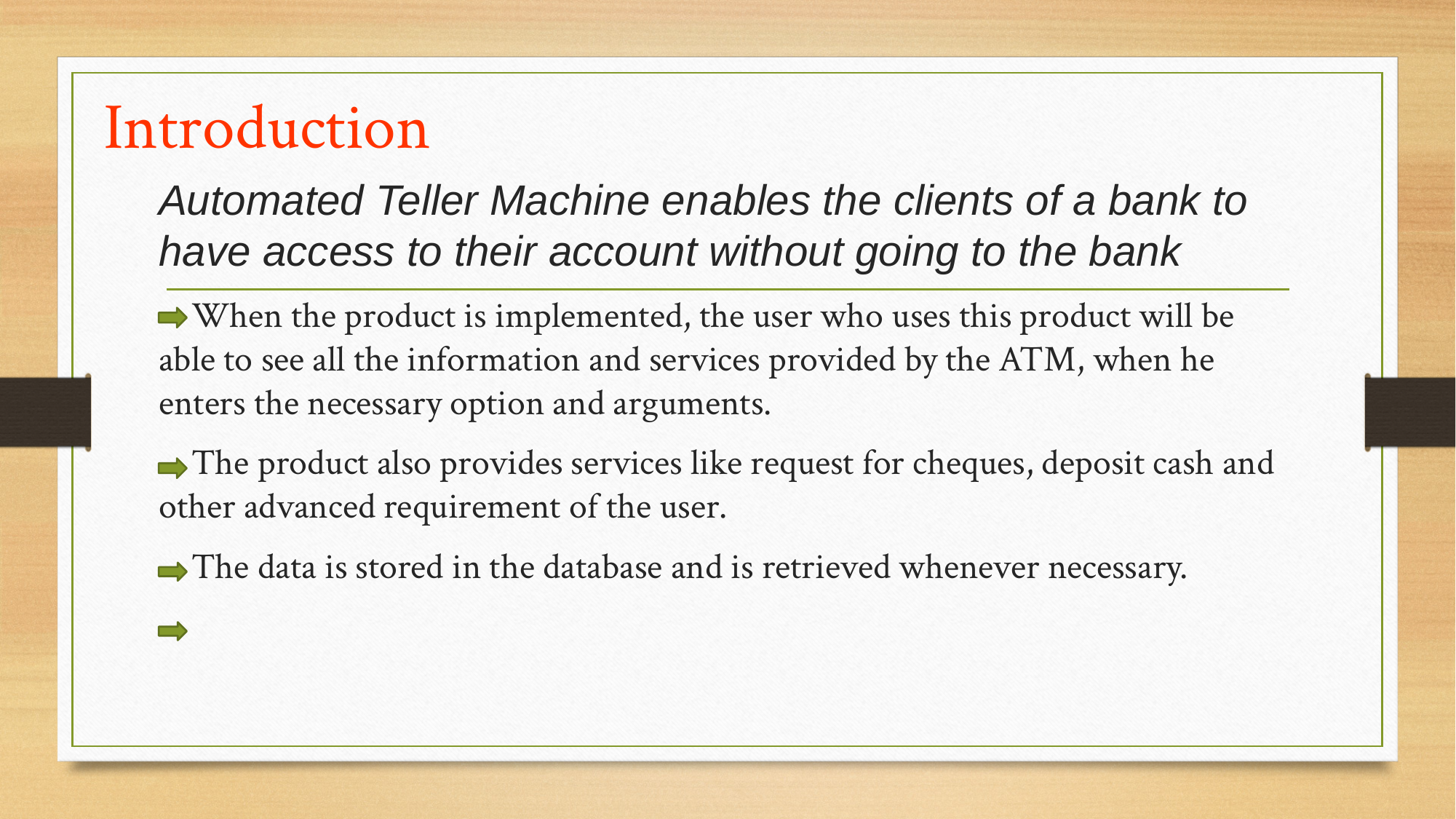

# Introduction
Automated Teller Machine enables the clients of a bank to have access to their account without going to the bank
    When the product is implemented, the user who uses this product will be able to see all the information and services provided by the ATM, when he enters the necessary option and arguments.
    The product also provides services like request for cheques, deposit cash and other advanced requirement of the user.
    The data is stored in the database and is retrieved whenever necessary.